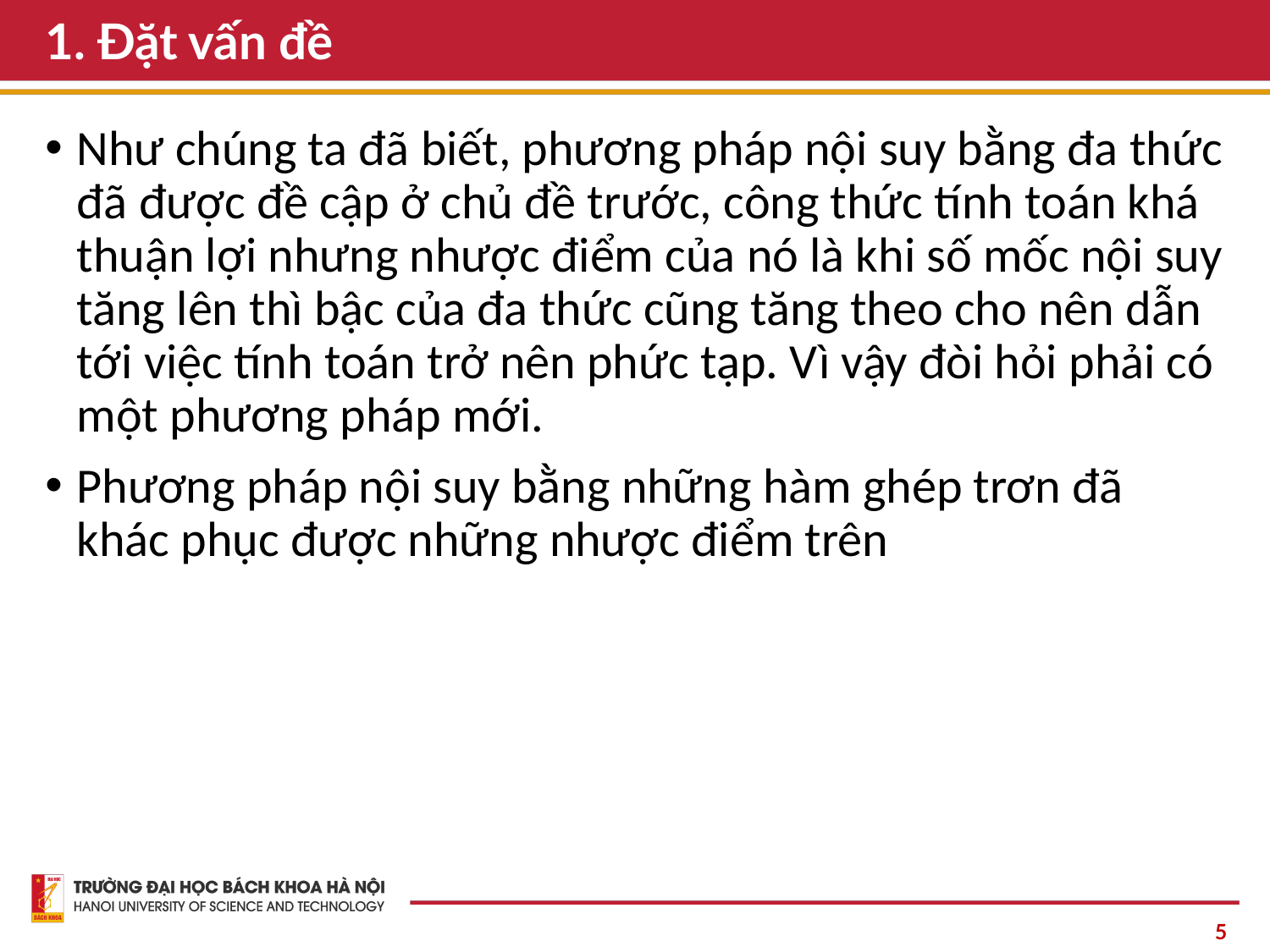

# 1. Đặt vấn đề
Như chúng ta đã biết, phương pháp nội suy bằng đa thức đã được đề cập ở chủ đề trước, công thức tính toán khá thuận lợi nhưng nhược điểm của nó là khi số mốc nội suy tăng lên thì bậc của đa thức cũng tăng theo cho nên dẫn tới việc tính toán trở nên phức tạp. Vì vậy đòi hỏi phải có một phương pháp mới.
Phương pháp nội suy bằng những hàm ghép trơn đã khác phục được những nhược điểm trên
5